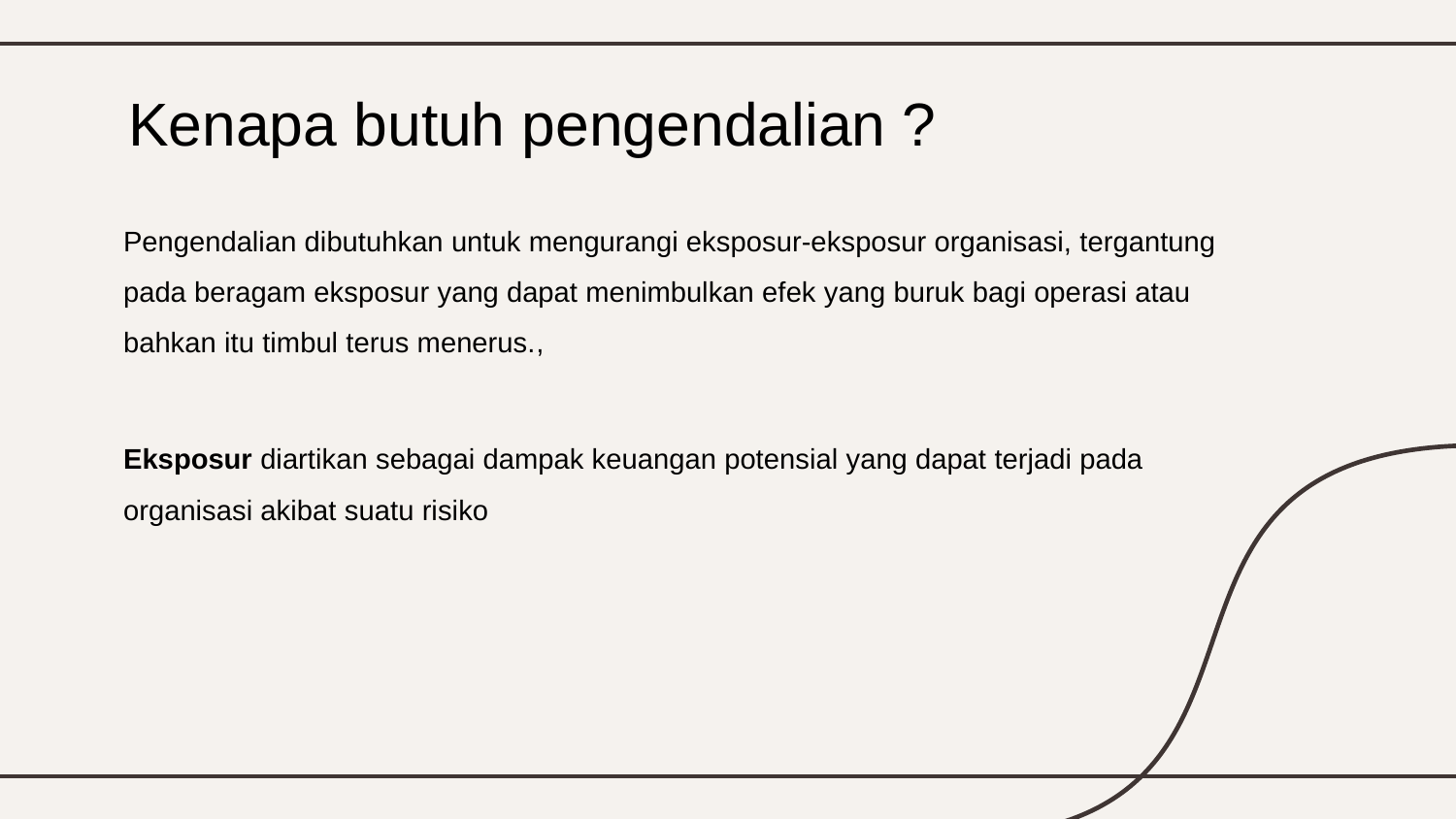

# Kenapa butuh pengendalian ?
Pengendalian dibutuhkan untuk mengurangi eksposur-eksposur organisasi, tergantung pada beragam eksposur yang dapat menimbulkan efek yang buruk bagi operasi atau bahkan itu timbul terus menerus.,
Eksposur diartikan sebagai dampak keuangan potensial yang dapat terjadi pada organisasi akibat suatu risiko